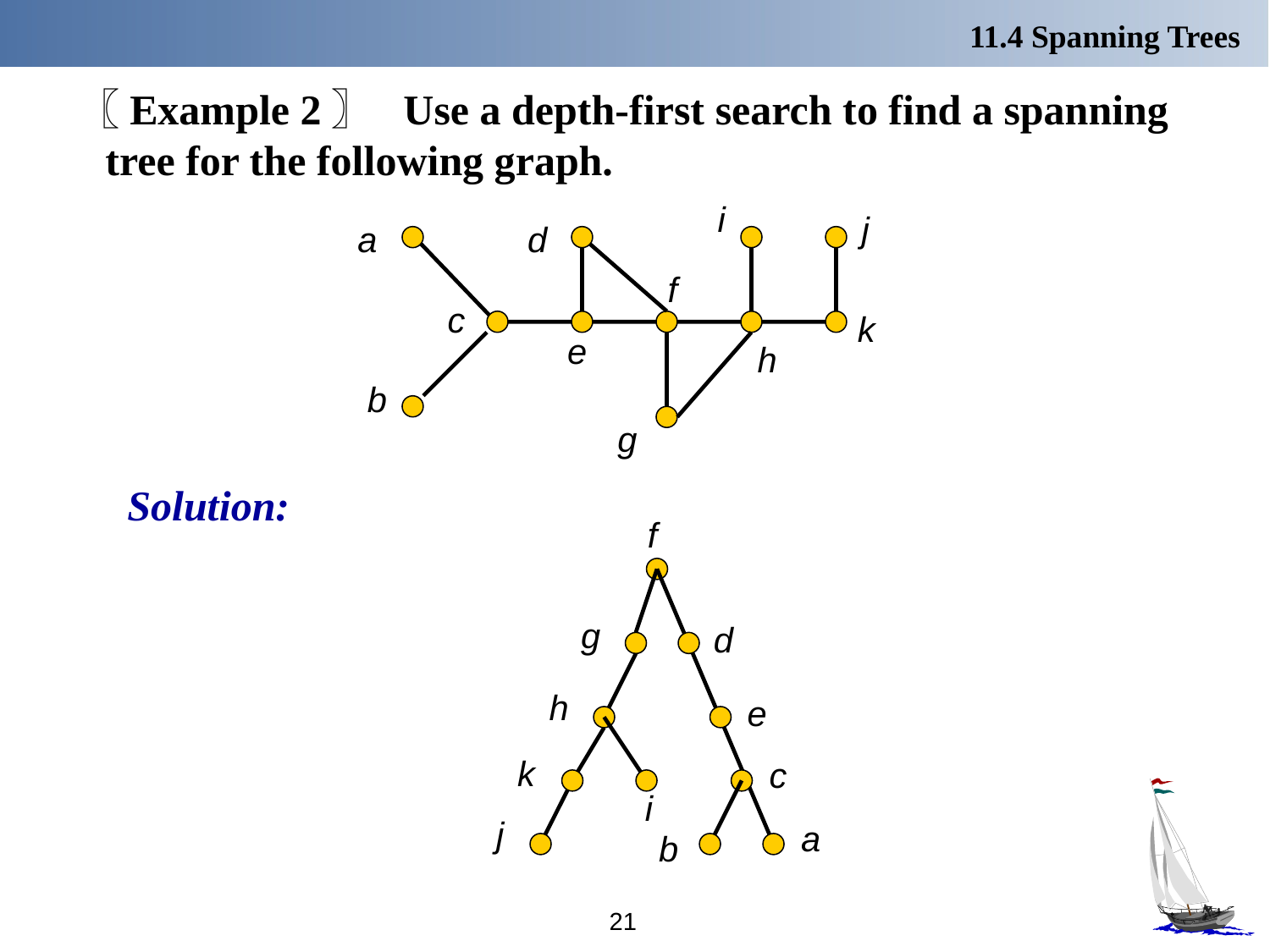

11.4 Spanning Trees
 〖Example 2〗  Use a depth-first search to find a spanning tree for the following graph.
i
j
a
d

f
c
k
e
h
b
g
Solution:
f

g

h

k

j

d

e

c

a

i

b

21